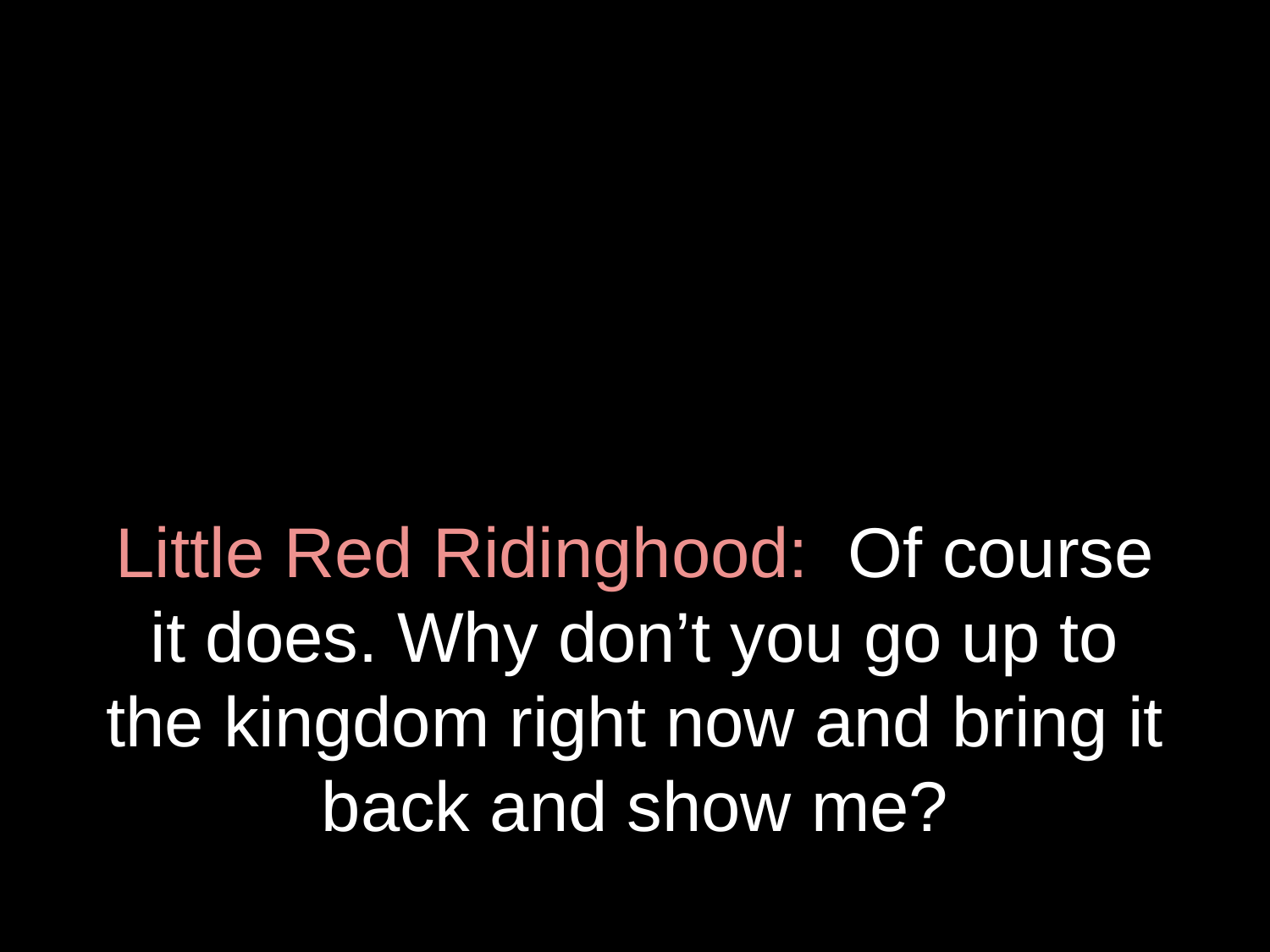

# Little Red Ridinghood:  Of course it does. Why don’t you go up to the kingdom right now and bring it back and show me?